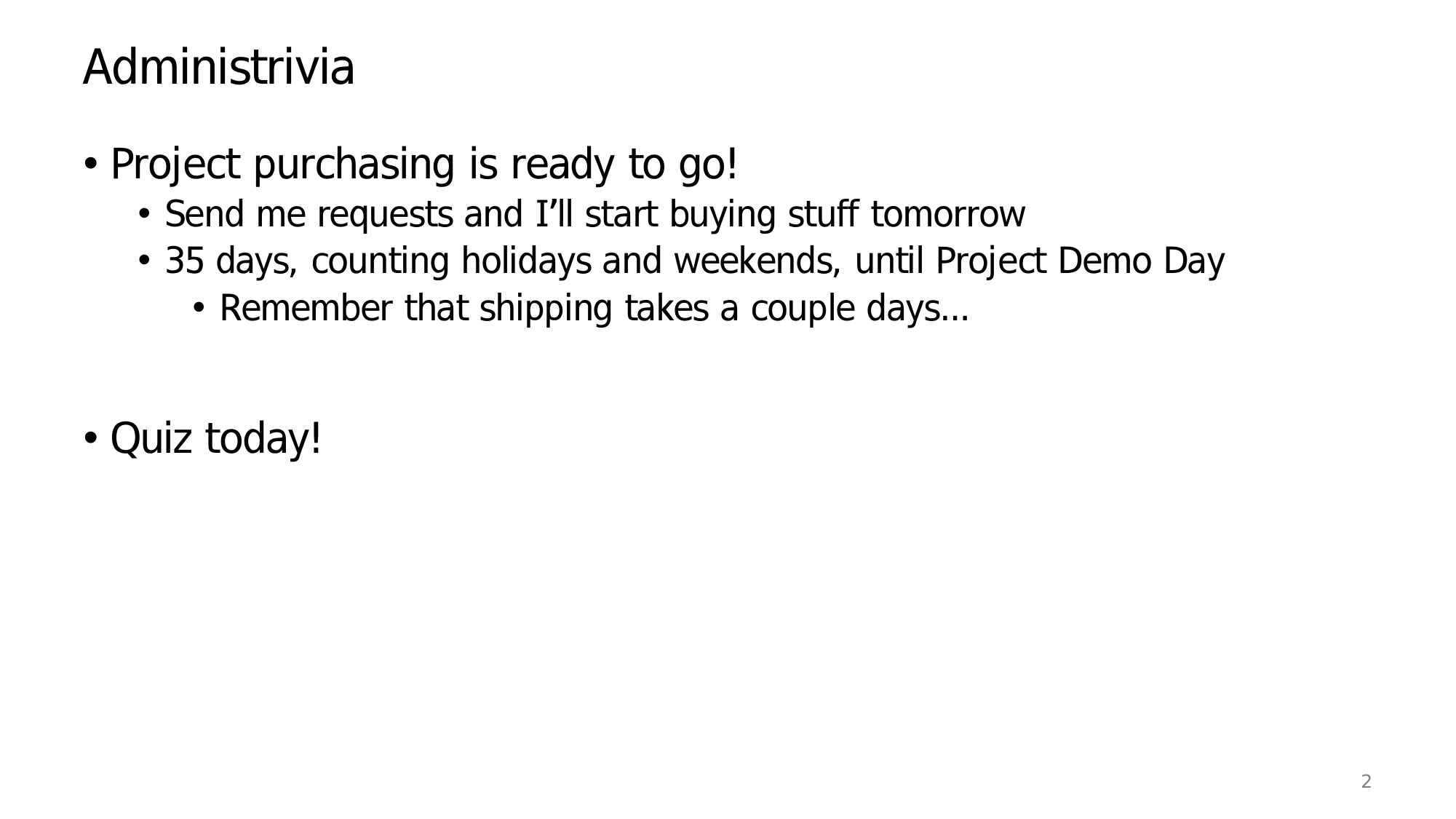

# Administrivia
Project purchasing is ready to go!
Send me requests and I’ll start buying stuff tomorrow
35 days, counting holidays and weekends, until Project Demo Day
Remember that shipping takes a couple days…

Quiz today!
2